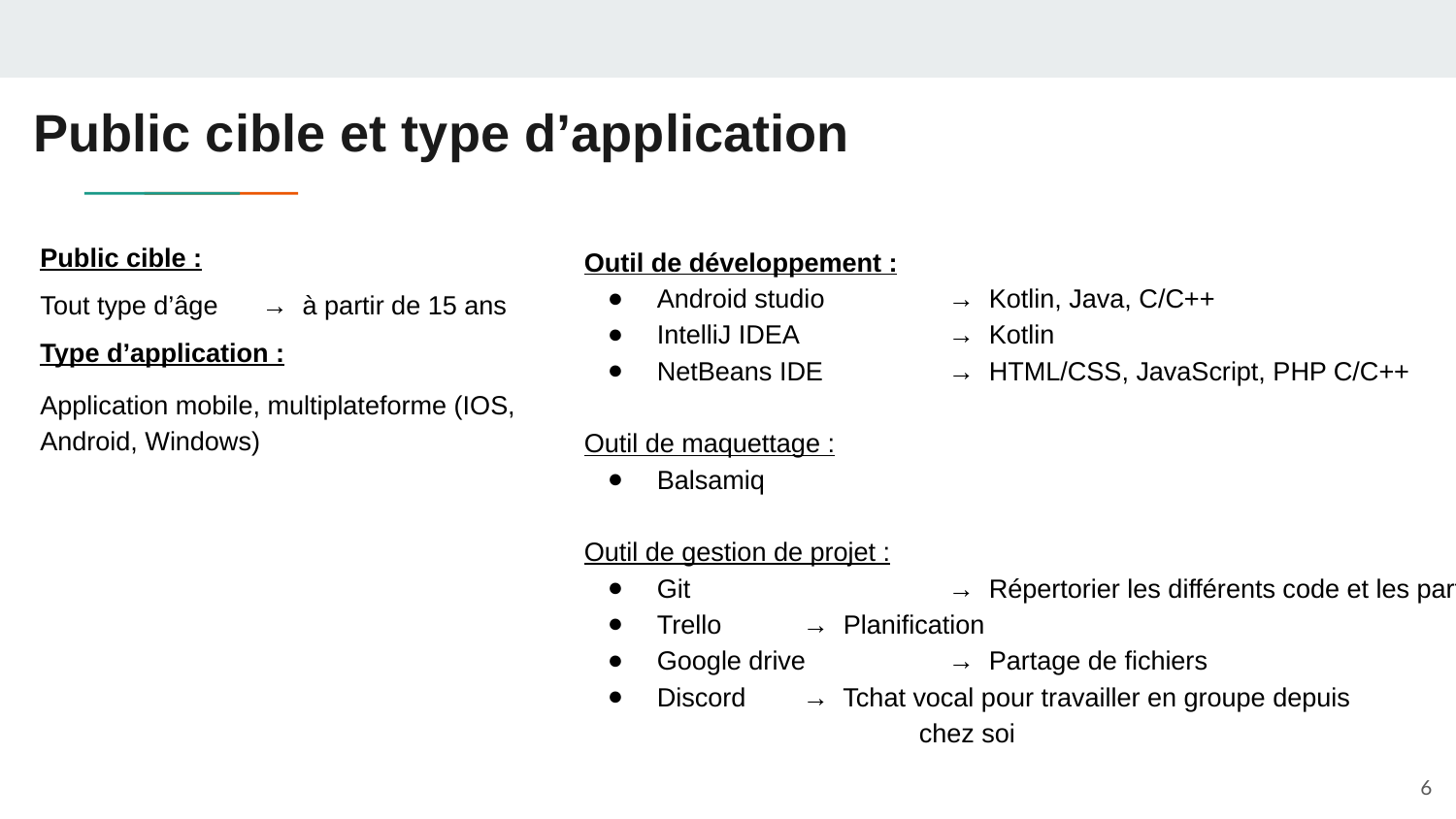

# Public cible et type d’application
Outil de développement :
Android studio	→  Kotlin, Java, C/C++
IntelliJ IDEA 	→  Kotlin
NetBeans IDE 	→  HTML/CSS, JavaScript, PHP C/C++

Outil de maquettage :
Balsamiq

Outil de gestion de projet :
Git 		→  Répertorier les différents code et les partager
Trello 	→  Planification
Google drive 	→  Partage de fichiers
Discord 	→  Tchat vocal pour travailler en groupe depuis
      chez soi
Public cible :
Tout type d’âge      →  à partir de 15 ans
Type d’application :
Application mobile, multiplateforme (IOS, Android, Windows)

6